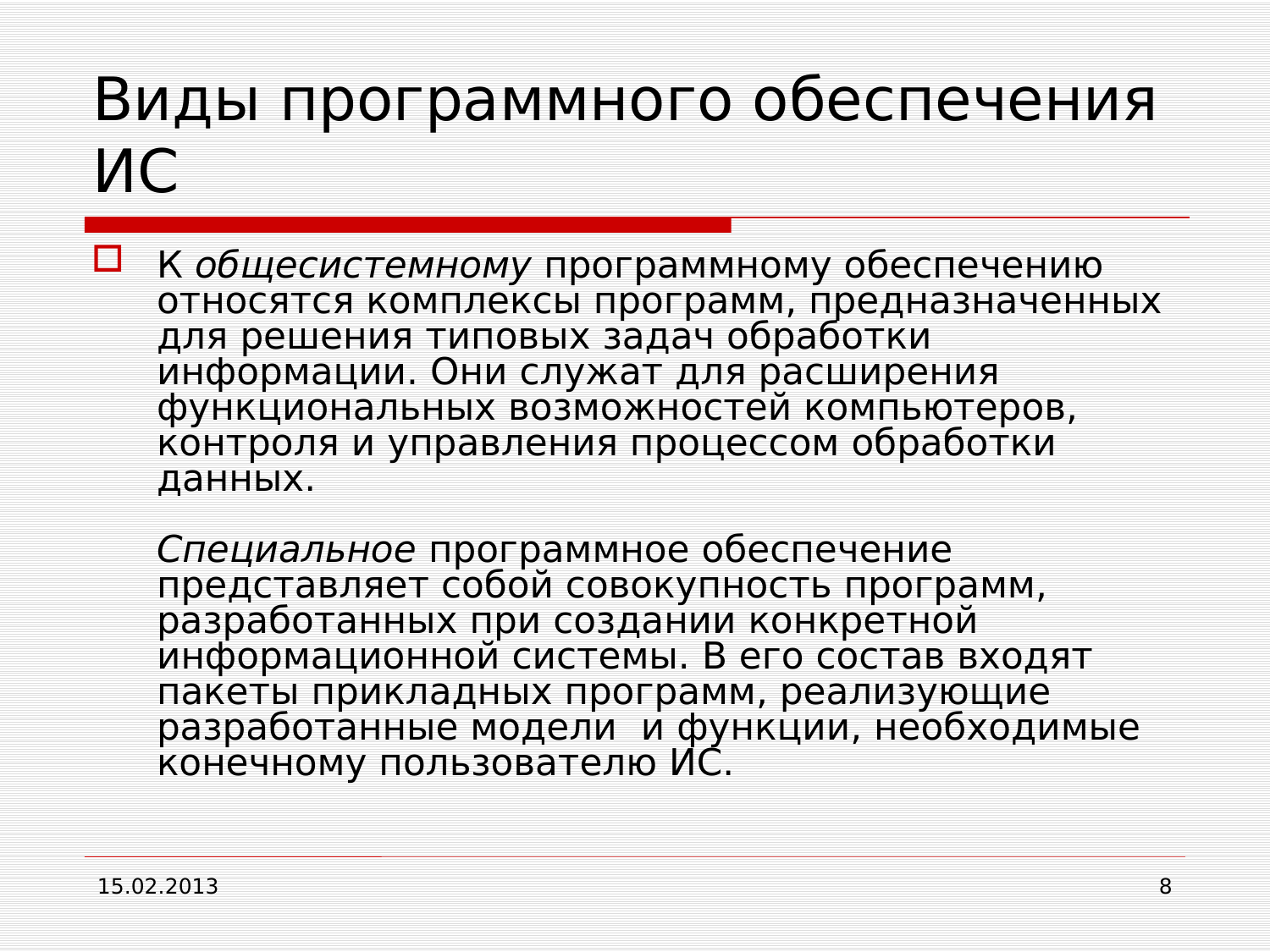

# Виды программного обеспечения ИС
К общесистемному программному обеспечению относятся комплексы программ, предназначенных для решения типовых задач обработки информации. Они служат для расширения функциональных возможностей компьютеров, контроля и управления процессом обработки данных.
Специальное программное обеспечение представляет собой совокупность программ, разработанных при создании конкретной информационной системы. В его состав входят пакеты прикладных программ, реализующие разработанные модели  и функции, необходимые конечному пользователю ИС.
15.02.2013
8